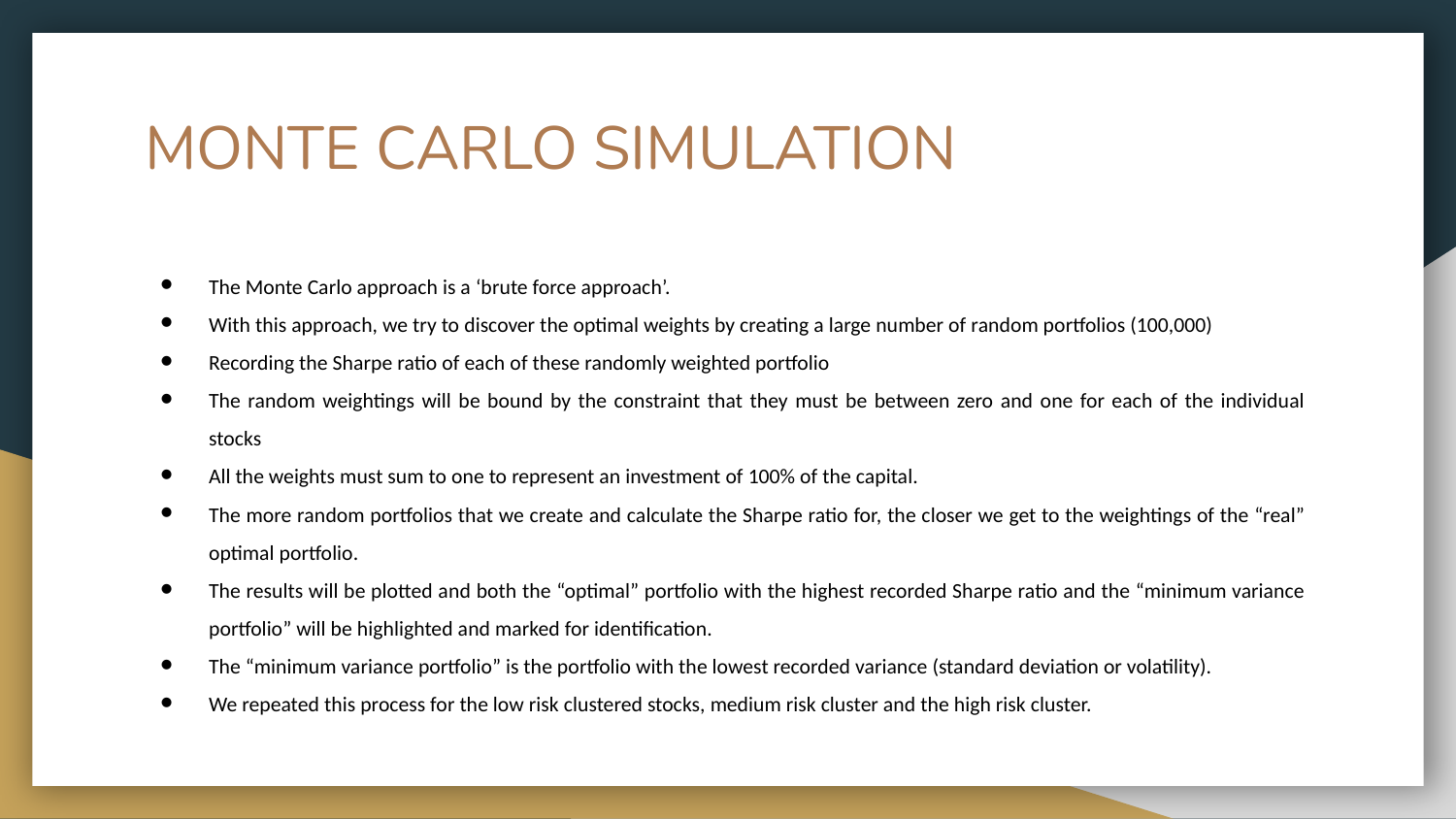

# MONTE CARLO SIMULATION
The Monte Carlo approach is a ‘brute force approach’.
With this approach, we try to discover the optimal weights by creating a large number of random portfolios (100,000)
Recording the Sharpe ratio of each of these randomly weighted portfolio
The random weightings will be bound by the constraint that they must be between zero and one for each of the individual stocks
All the weights must sum to one to represent an investment of 100% of the capital.
The more random portfolios that we create and calculate the Sharpe ratio for, the closer we get to the weightings of the “real” optimal portfolio.
The results will be plotted and both the “optimal” portfolio with the highest recorded Sharpe ratio and the “minimum variance portfolio” will be highlighted and marked for identification.
The “minimum variance portfolio” is the portfolio with the lowest recorded variance (standard deviation or volatility).
We repeated this process for the low risk clustered stocks, medium risk cluster and the high risk cluster.